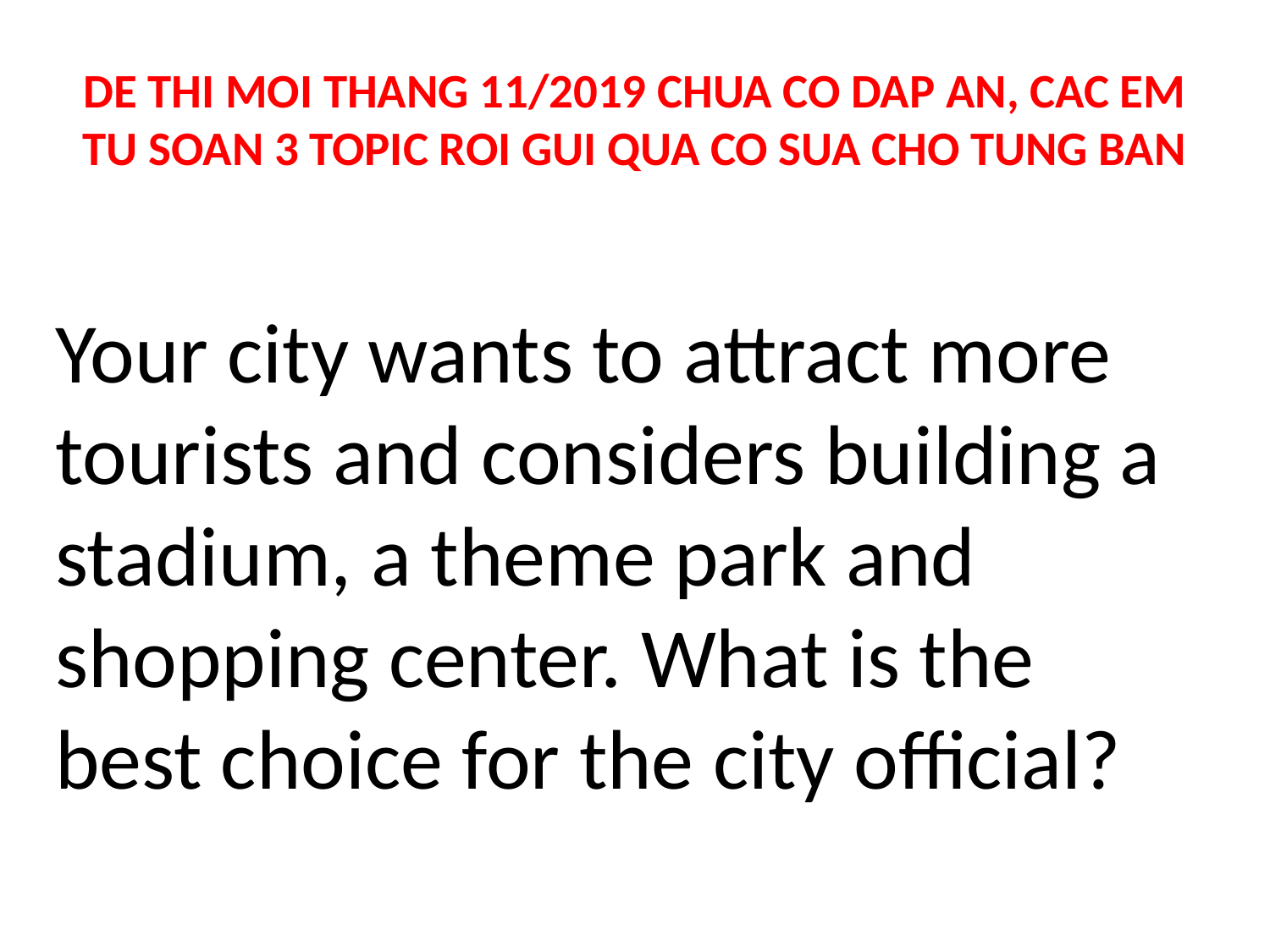

# DE THI MOI THANG 11/2019 CHUA CO DAP AN, CAC EM TU SOAN 3 TOPIC ROI GUI QUA CO SUA CHO TUNG BAN
Your city wants to attract more tourists and considers building a stadium, a theme park and shopping center. What is the best choice for the city official?